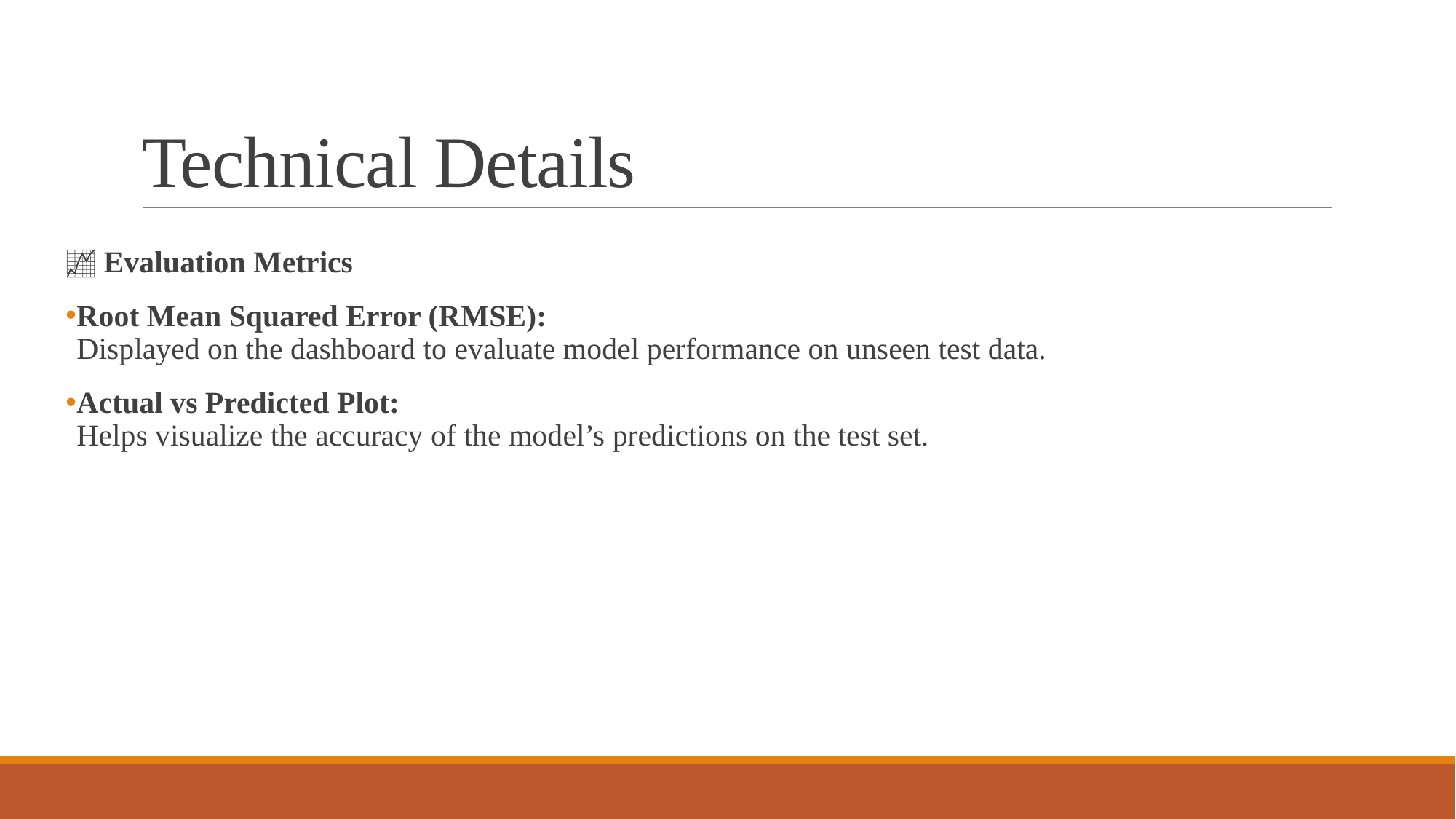

# Technical Details
📈 Evaluation Metrics
Root Mean Squared Error (RMSE):
Displayed on the dashboard to evaluate model performance on unseen test data.
Actual vs Predicted Plot:
Helps visualize the accuracy of the model’s predictions on the test set.